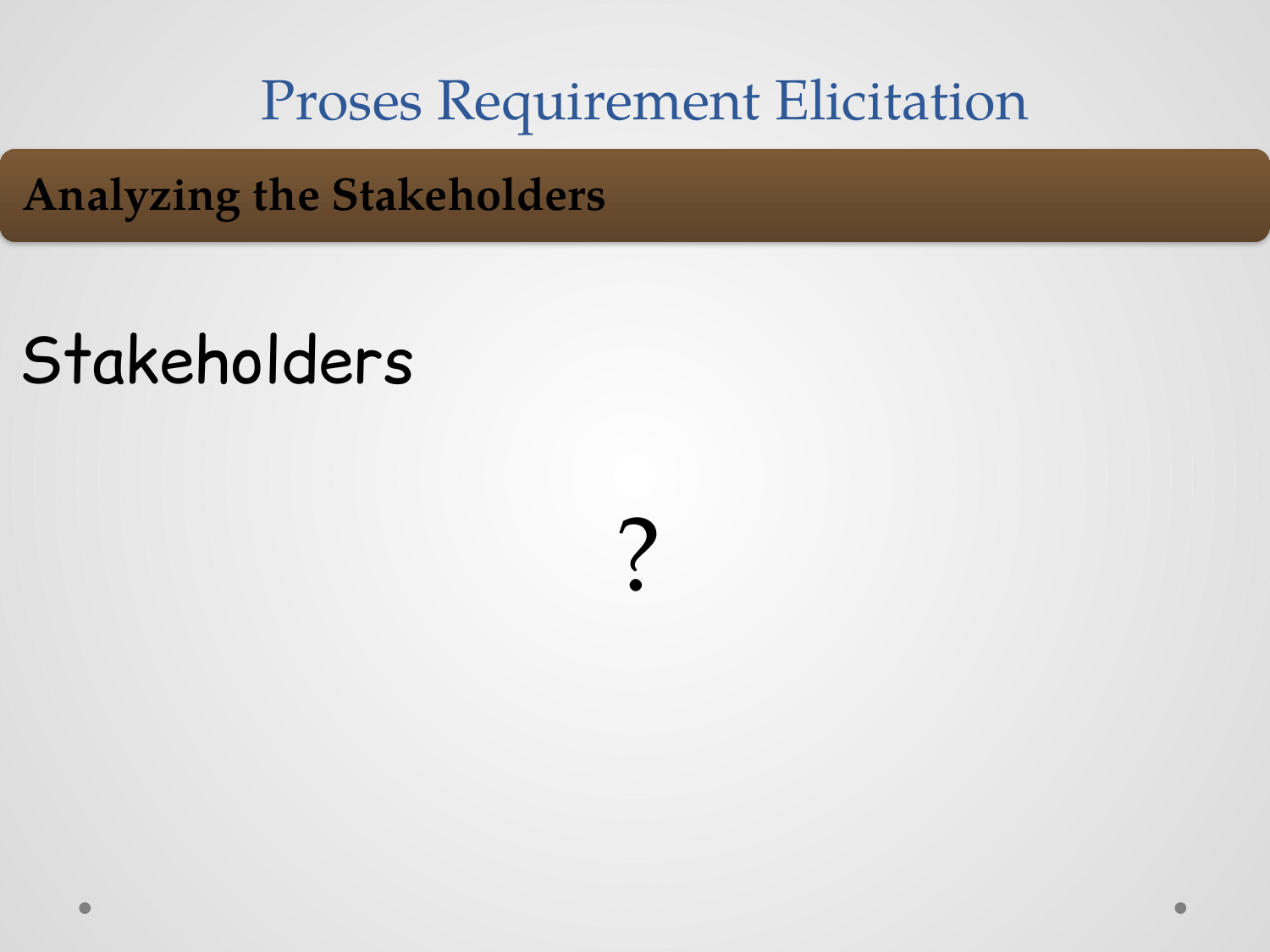

# Proses Requirement Elicitation
Analyzing the Stakeholders
Stakeholders
?